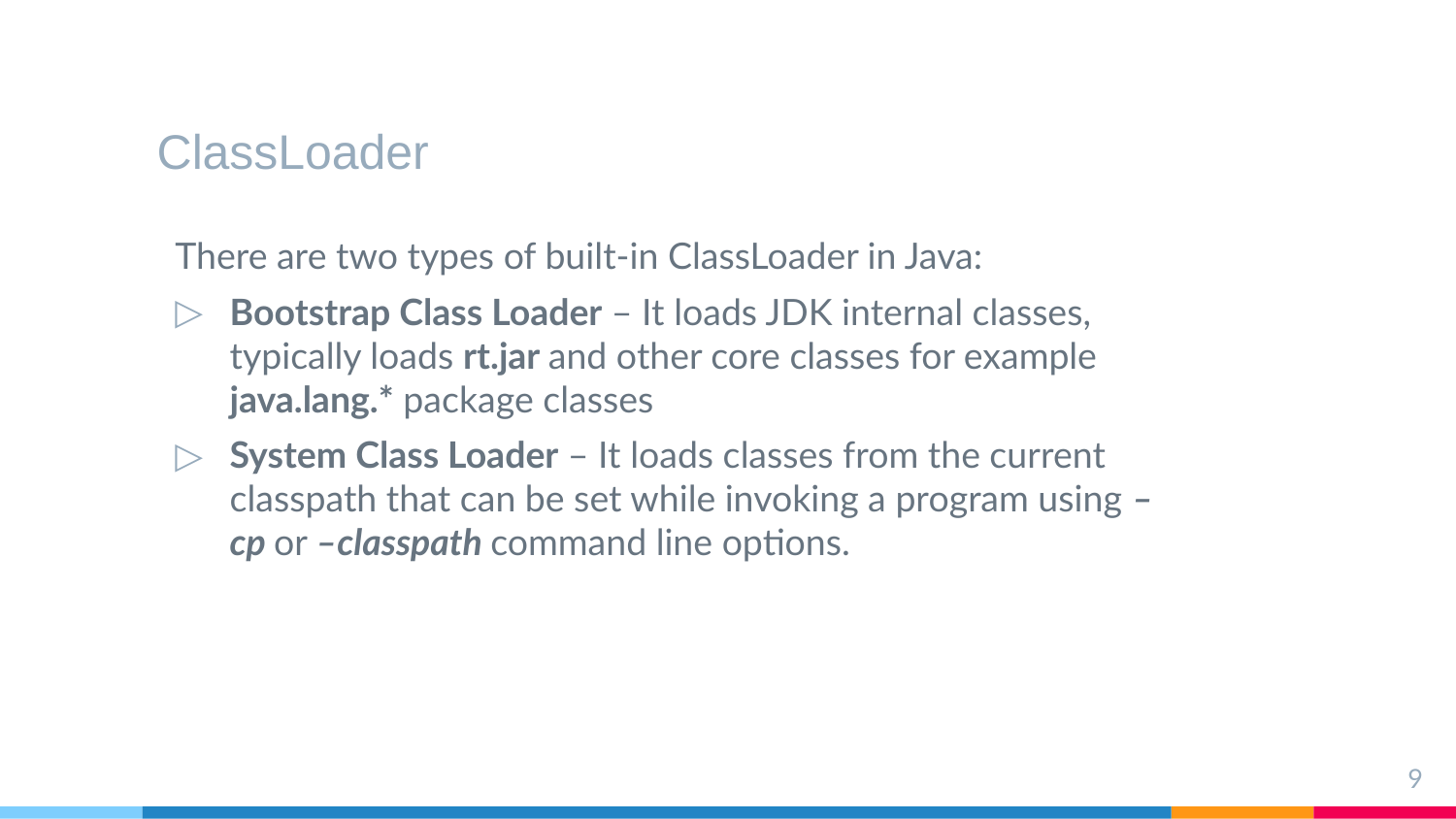

# ClassLoader
There are two types of built-in ClassLoader in Java:
Bootstrap Class Loader – It loads JDK internal classes, typically loads rt.jar and other core classes for example java.lang.* package classes
System Class Loader – It loads classes from the current classpath that can be set while invoking a program using –cp or –classpath command line options.
9